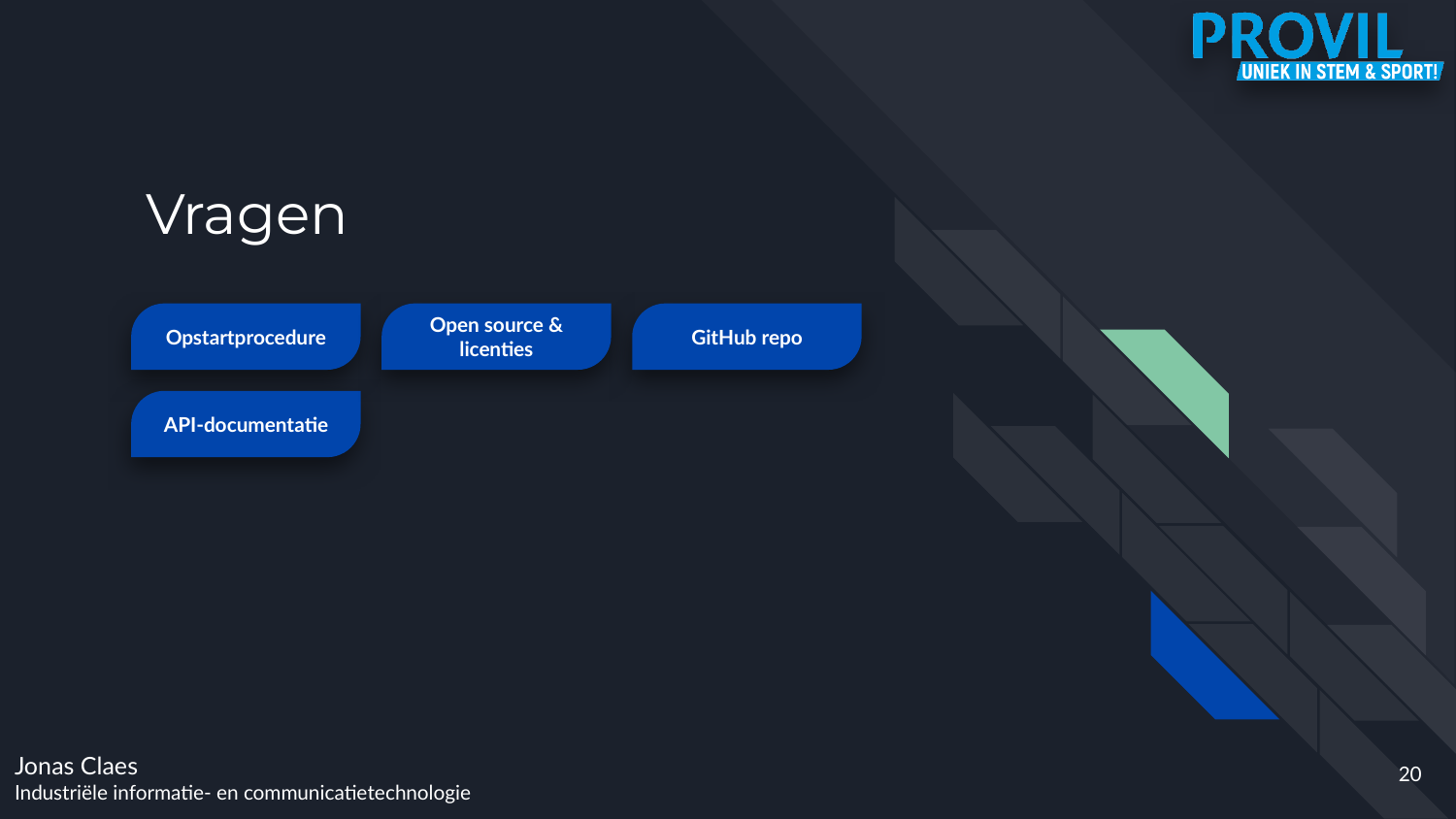

# Vragen
Opstartprocedure
Open source & licenties
GitHub repo
API-documentatie
20